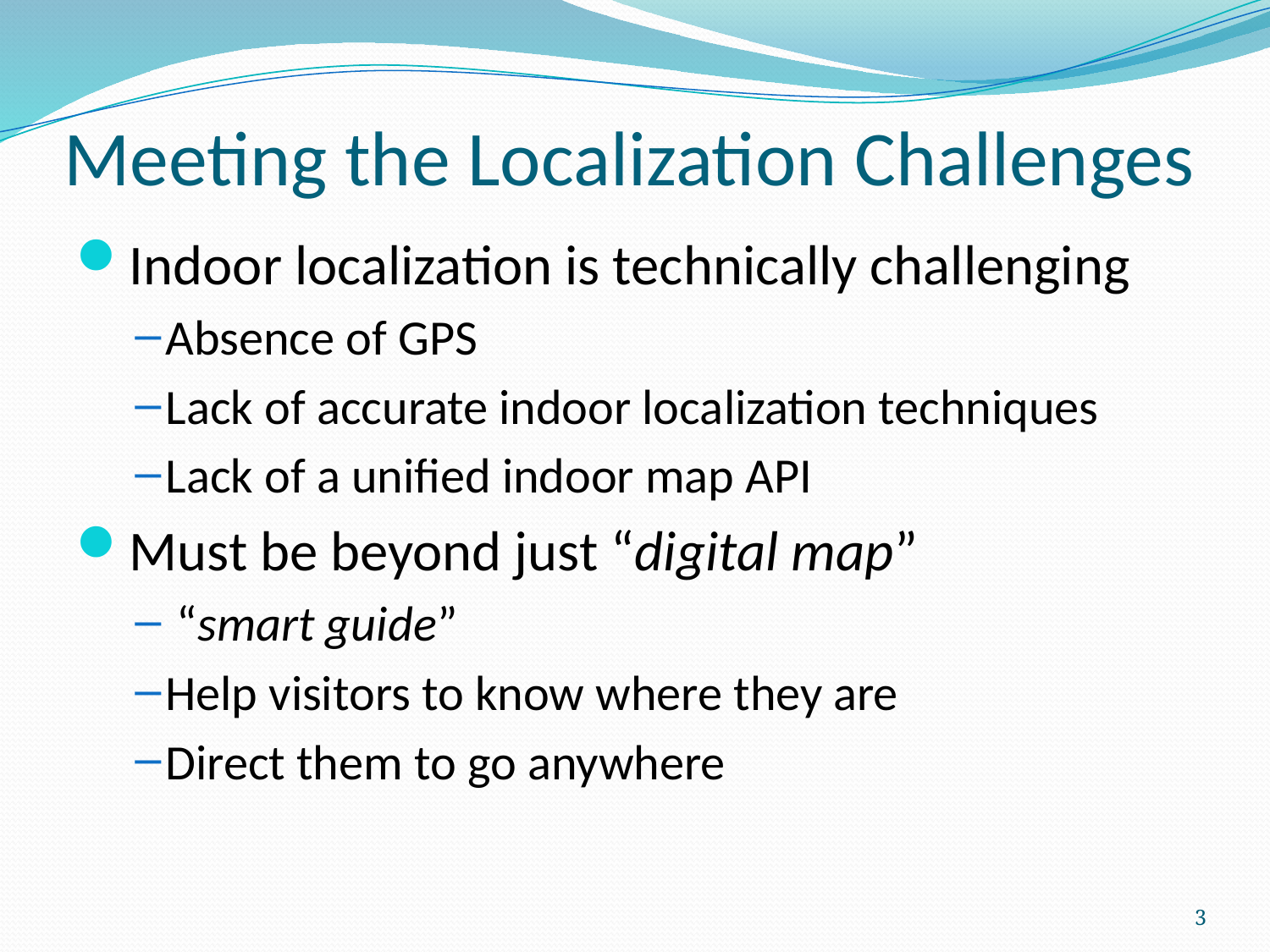

# Meeting the Localization Challenges
Indoor localization is technically challenging
Absence of GPS
Lack of accurate indoor localization techniques
Lack of a unified indoor map API
Must be beyond just “digital map”
 “smart guide”
Help visitors to know where they are
Direct them to go anywhere

3